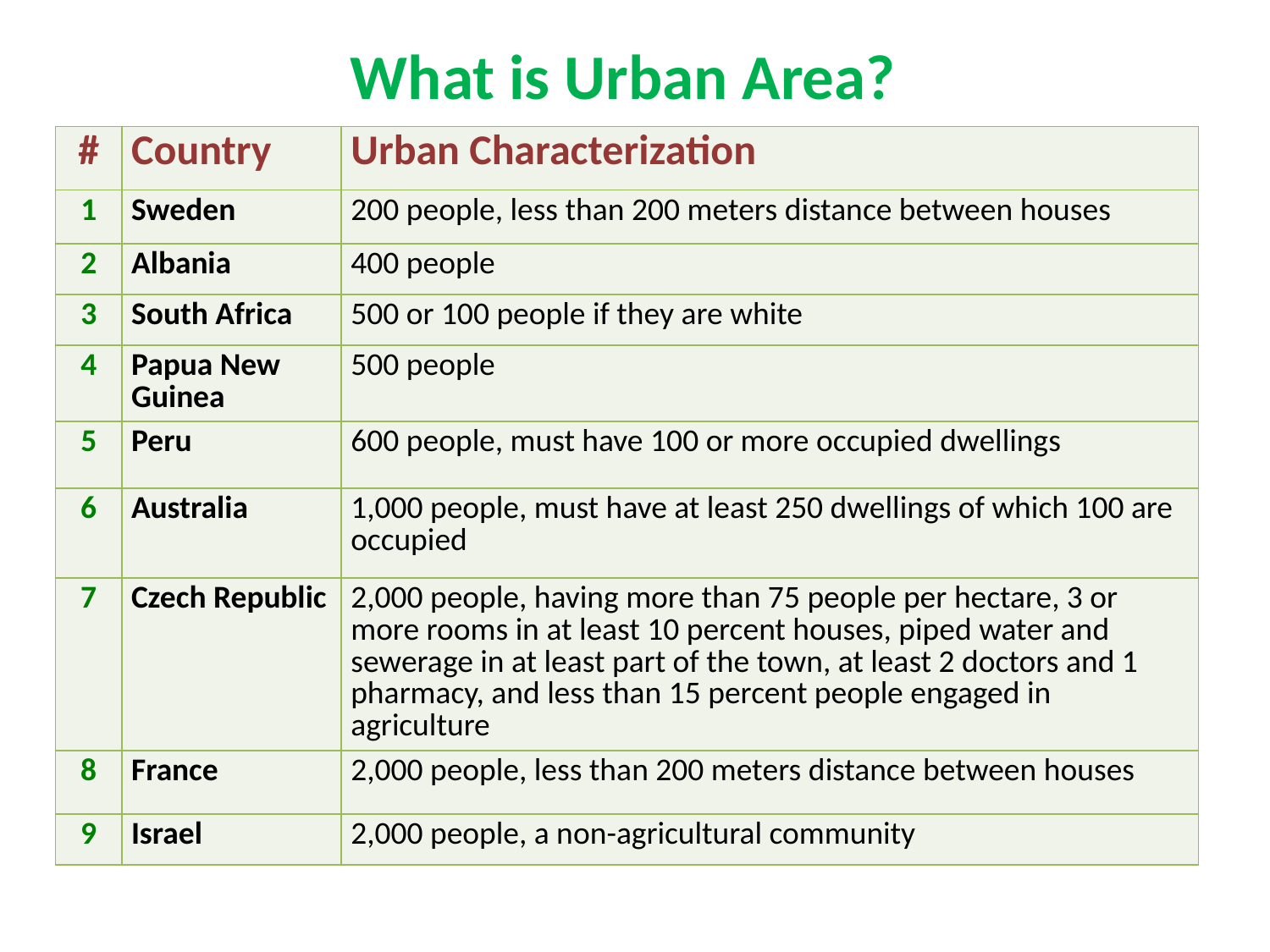

# What is Urban Area?
| # | Country | Urban Characterization |
| --- | --- | --- |
| 1 | Sweden | 200 people, less than 200 meters distance between houses |
| 2 | Albania | 400 people |
| 3 | South Africa | 500 or 100 people if they are white |
| 4 | Papua New Guinea | 500 people |
| 5 | Peru | 600 people, must have 100 or more occupied dwellings |
| 6 | Australia | 1,000 people, must have at least 250 dwellings of which 100 are occupied |
| --- | --- | --- |
| 7 | Czech Republic | 2,000 people, having more than 75 people per hectare, 3 or more rooms in at least 10 percent houses, piped water and sewerage in at least part of the town, at least 2 doctors and 1 pharmacy, and less than 15 percent people engaged in agriculture |
| 8 | France | 2,000 people, less than 200 meters distance between houses |
| 9 | Israel | 2,000 people, a non-agricultural community |